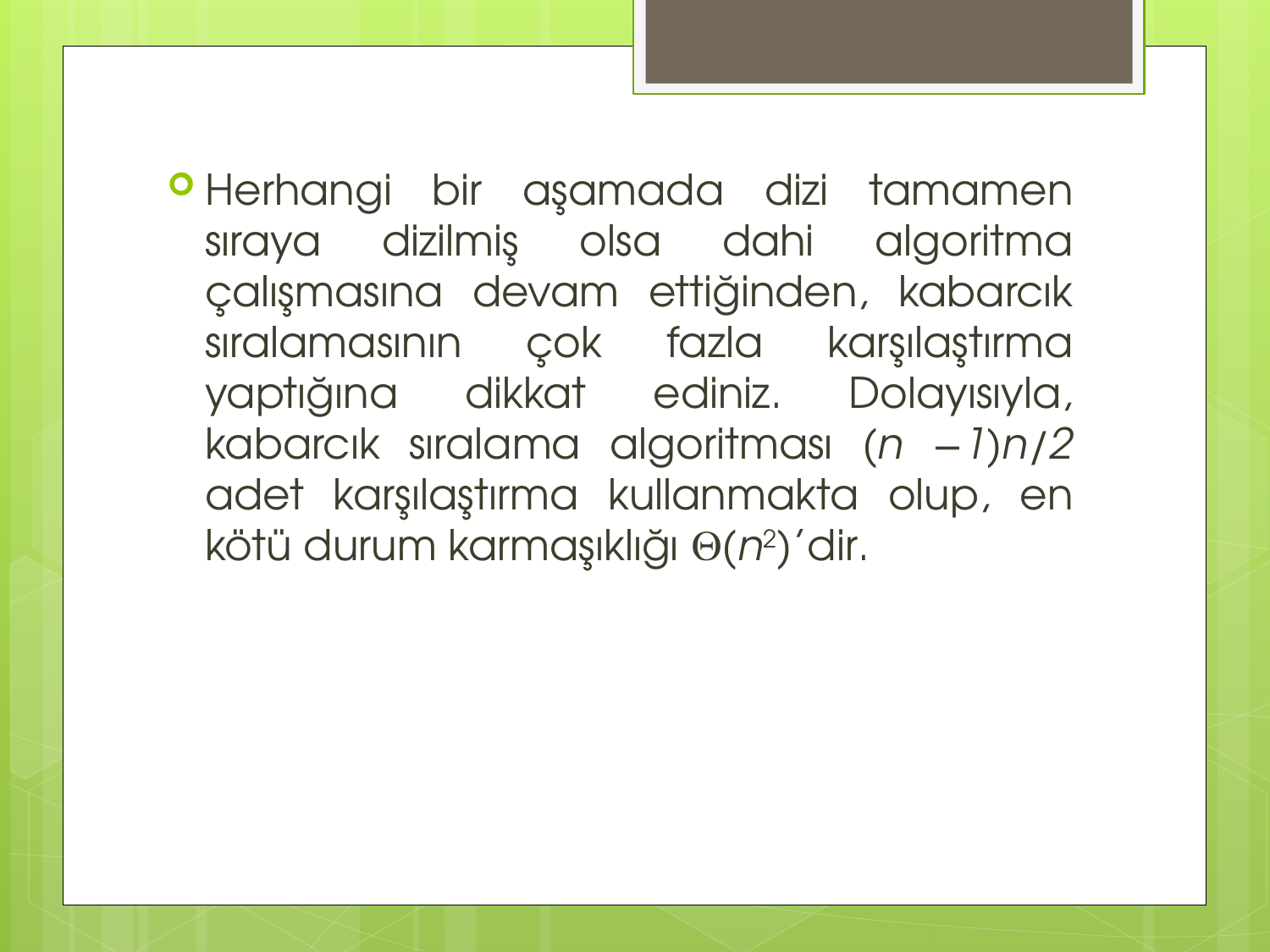

Herhangi bir aşamada dizi tamamen sıraya dizilmiş olsa dahi algoritma çalışmasına devam ettiğinden, kabarcık sıralamasının çok fazla karşılaştırma yaptığına dikkat ediniz. Dolayısıyla, kabarcık sıralama algoritması (n −1)n/2 adet karşılaştırma kullanmakta olup, en kötü durum karmaşıklığı Θ(n2)’dir.